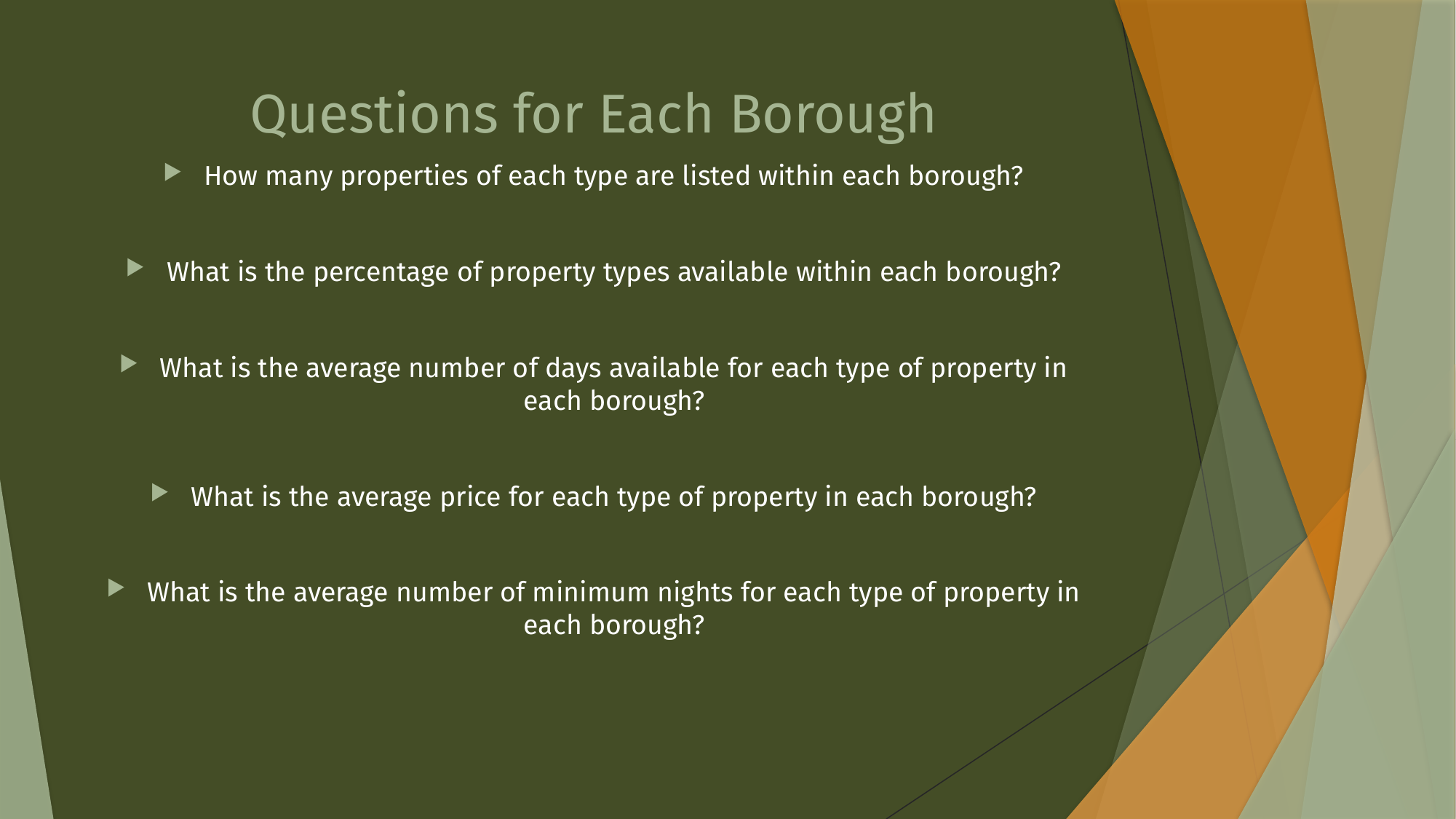

# Questions for Each Borough
How many properties of each type are listed within each borough?

What is the percentage of property types available within each borough?

What is the average number of days available for each type of property in each borough?

What is the average price for each type of property in each borough?

What is the average number of minimum nights for each type of property in each borough?